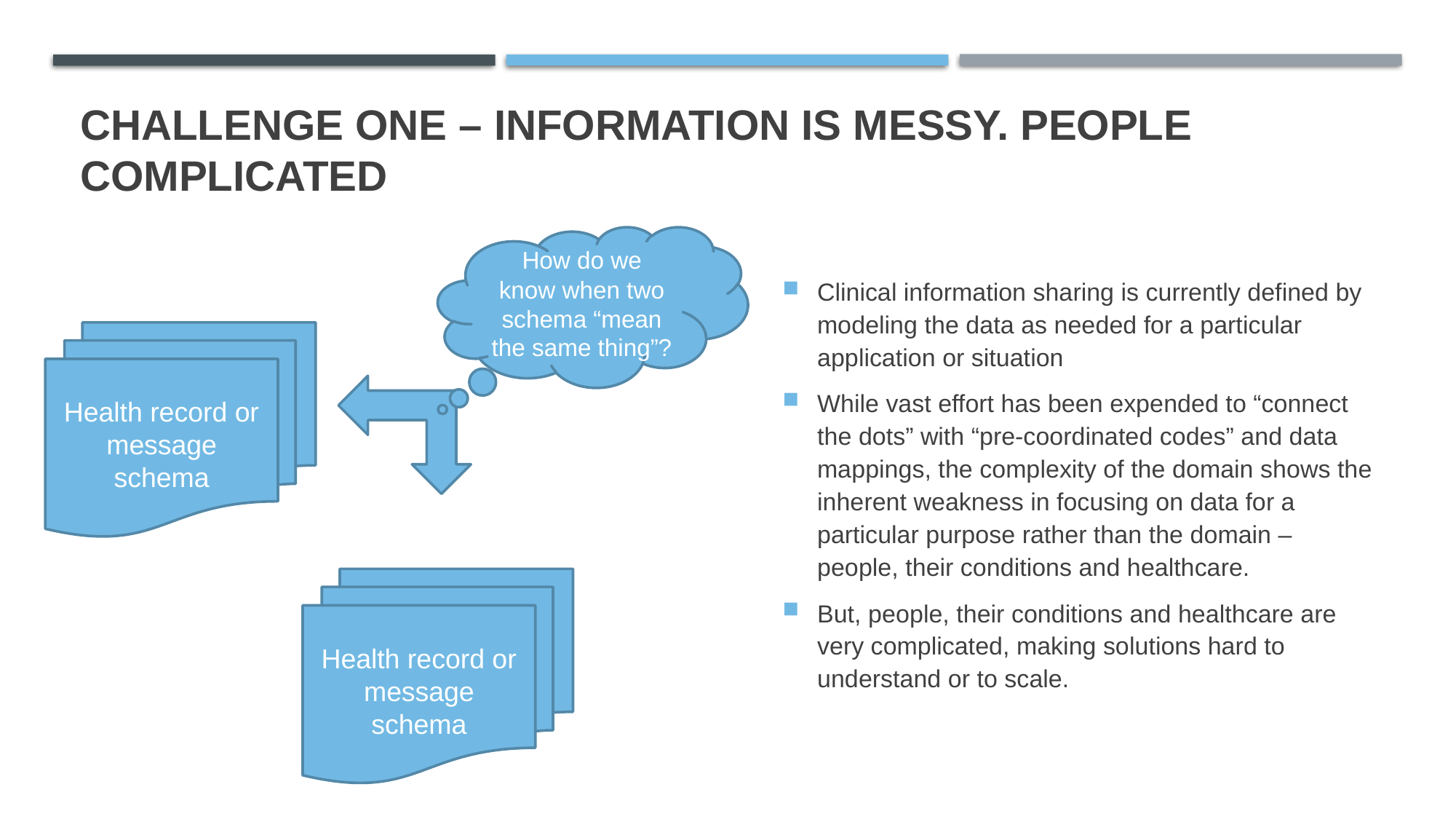

# Challenge one – Information is messy. People complicated
How do we know when two schema “mean the same thing”?
Clinical information sharing is currently defined by modeling the data as needed for a particular application or situation
While vast effort has been expended to “connect the dots” with “pre-coordinated codes” and data mappings, the complexity of the domain shows the inherent weakness in focusing on data for a particular purpose rather than the domain – people, their conditions and healthcare.
But, people, their conditions and healthcare are very complicated, making solutions hard to understand or to scale.

Health record or message schema

Health record or message schema